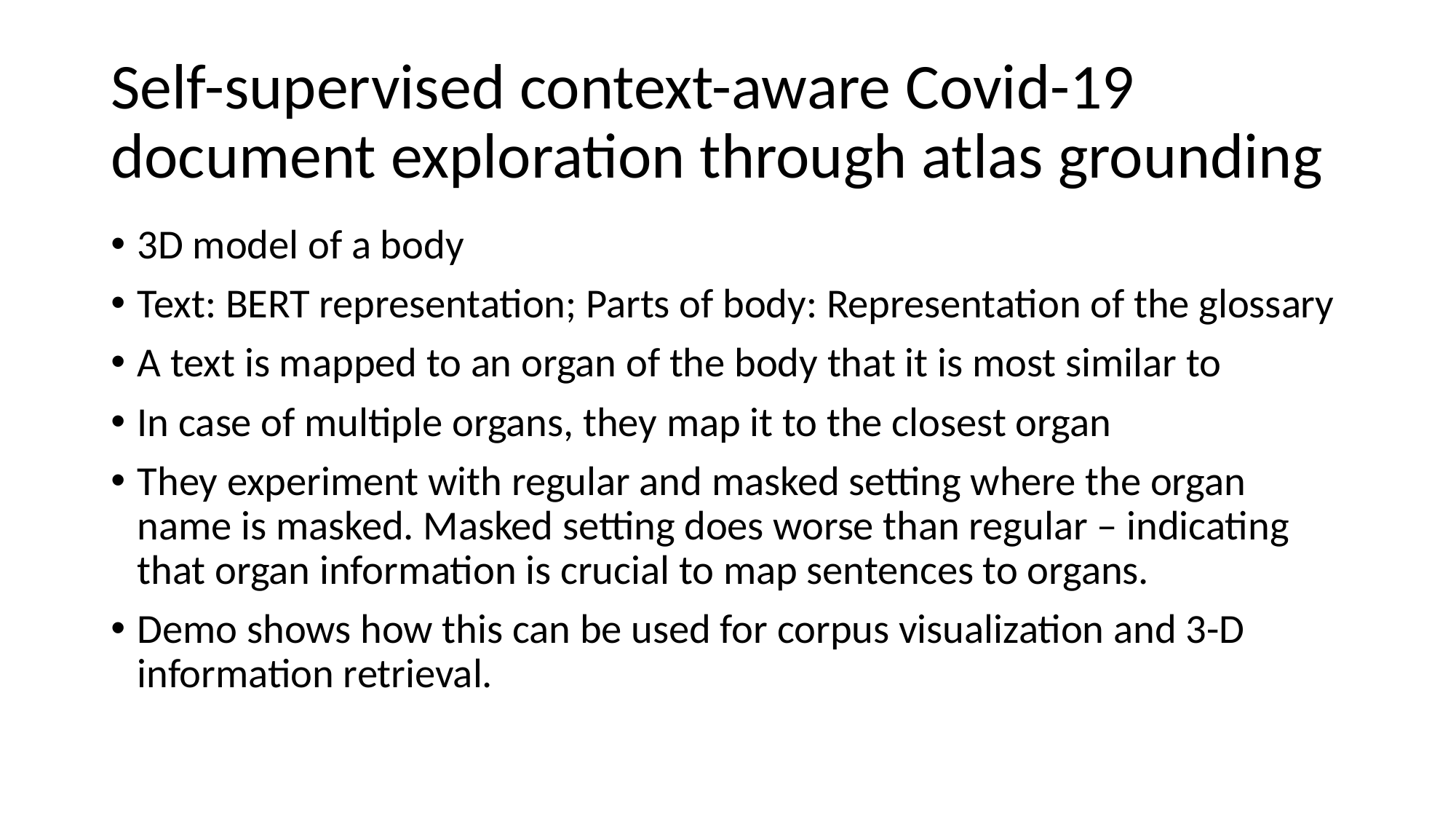

# Self-supervised context-aware Covid-19 document exploration through atlas grounding
3D model of a body
Text: BERT representation; Parts of body: Representation of the glossary
A text is mapped to an organ of the body that it is most similar to
In case of multiple organs, they map it to the closest organ
They experiment with regular and masked setting where the organ name is masked. Masked setting does worse than regular – indicating that organ information is crucial to map sentences to organs.
Demo shows how this can be used for corpus visualization and 3-D information retrieval.